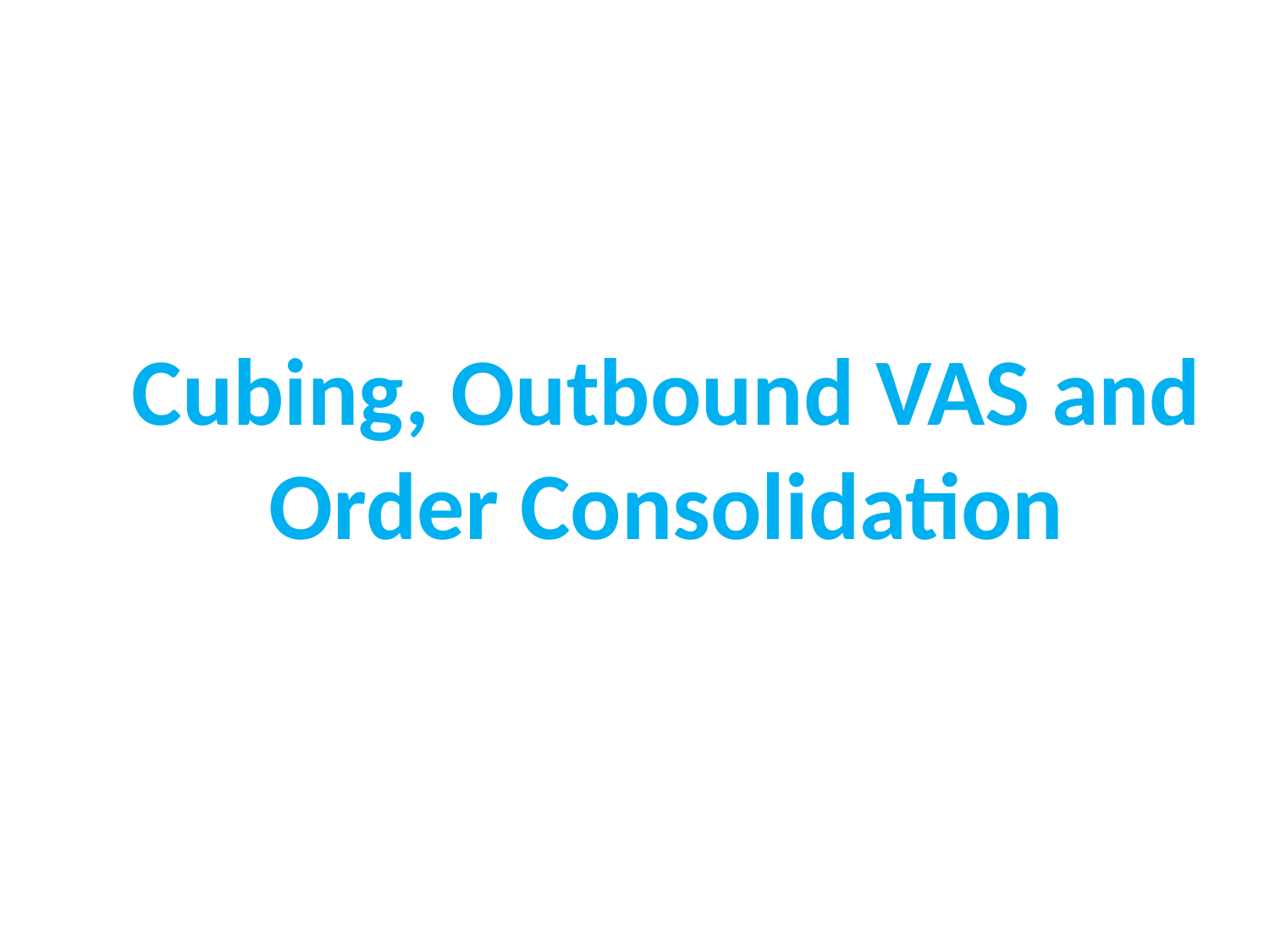

# Cubing, Outbound VAS and Order Consolidation